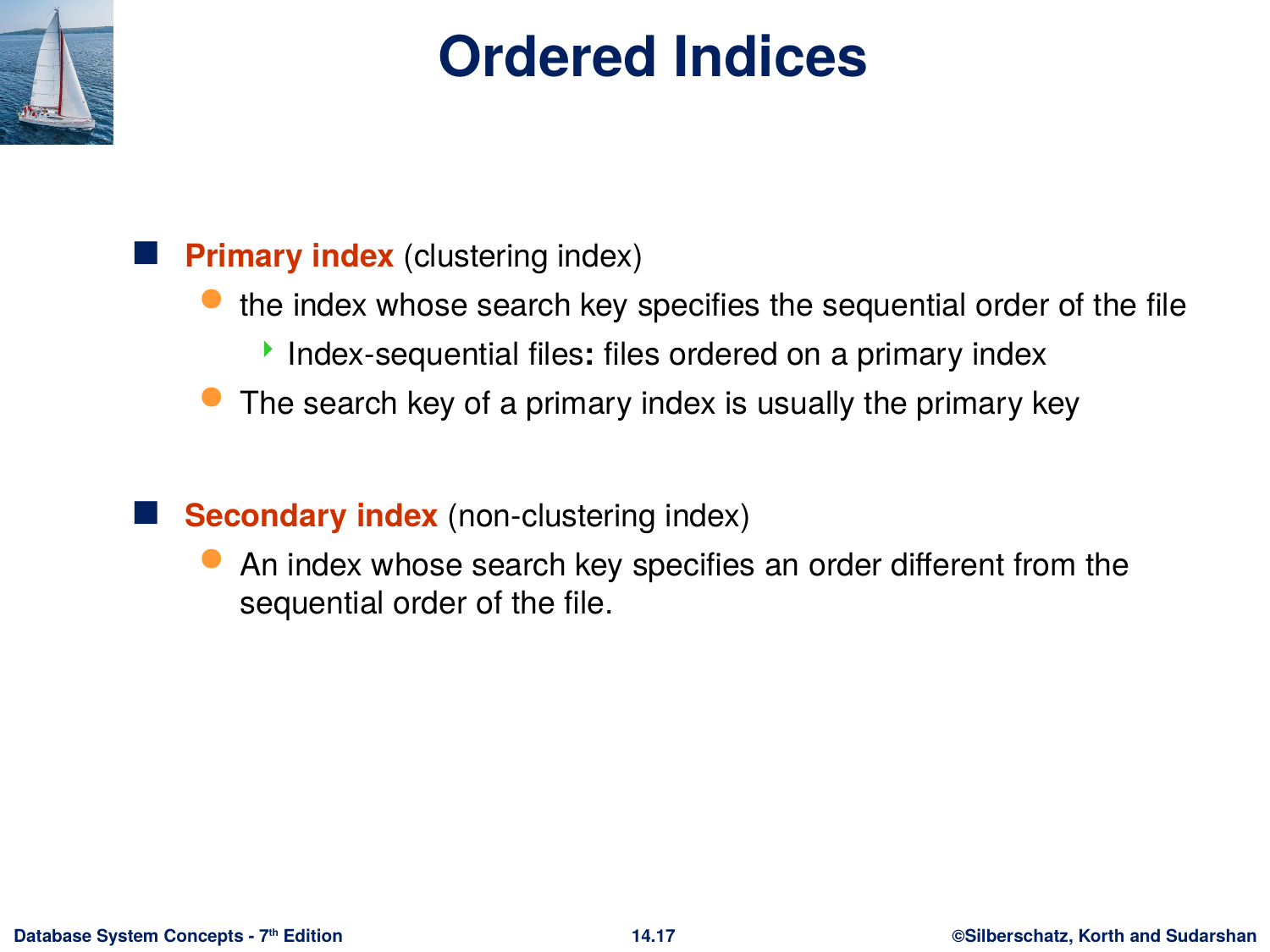

# Ordered Indices
Primary index (clustering index)
the index whose search key specifies the sequential order of the file
Index-sequential files: files ordered on a primary index
The search key of a primary index is usually the primary key

Secondary index (non-clustering index)
An index whose search key specifies an order different from the sequential order of the file.